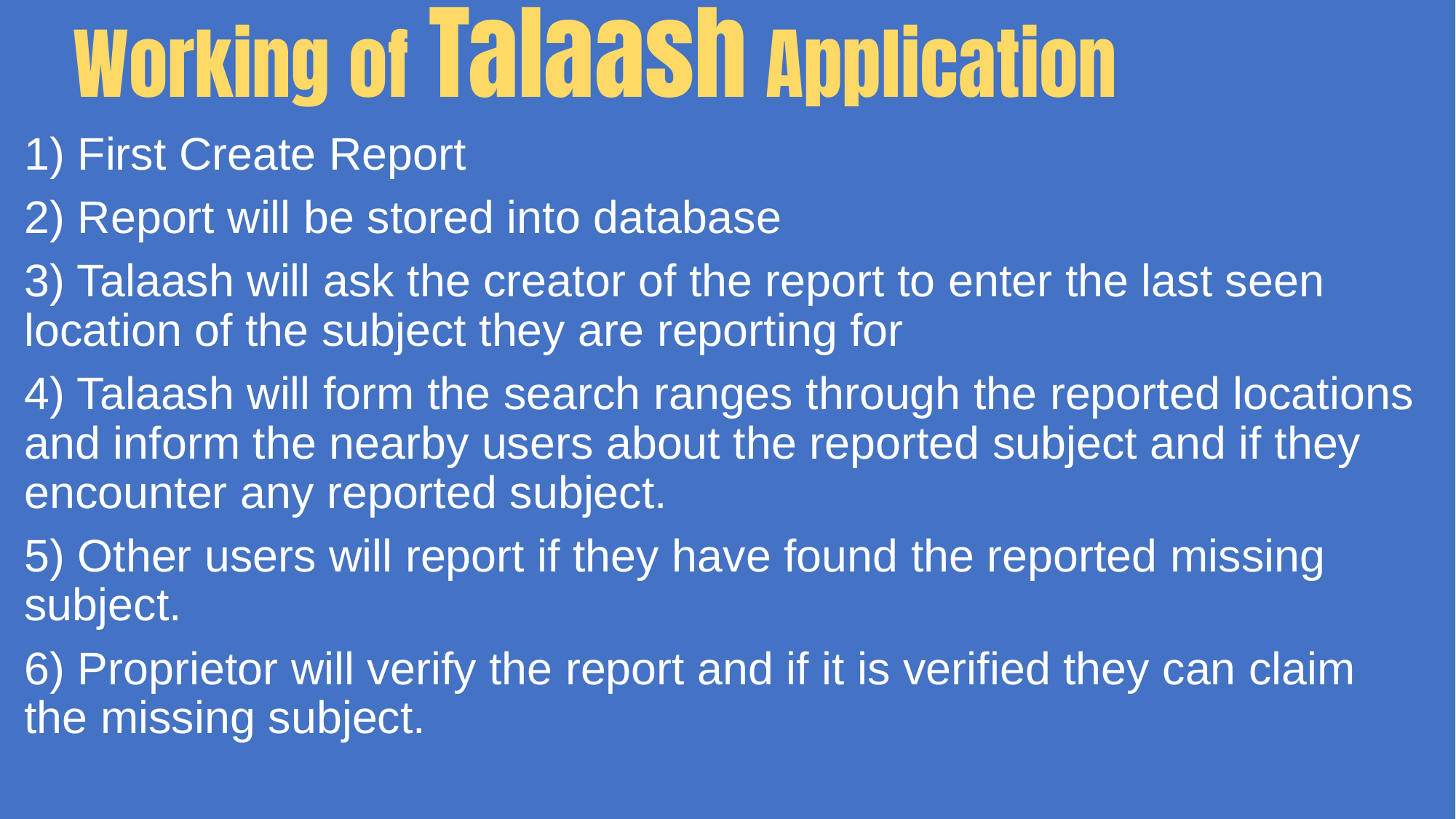

# Working of Talaash Application
1) First Create Report
2) Report will be stored into database
3) Talaash will ask the creator of the report to enter the last seen location of the subject they are reporting for
4) Talaash will form the search ranges through the reported locations and inform the nearby users about the reported subject and if they encounter any reported subject.
5) Other users will report if they have found the reported missing subject.
6) Proprietor will verify the report and if it is verified they can claim the missing subject.